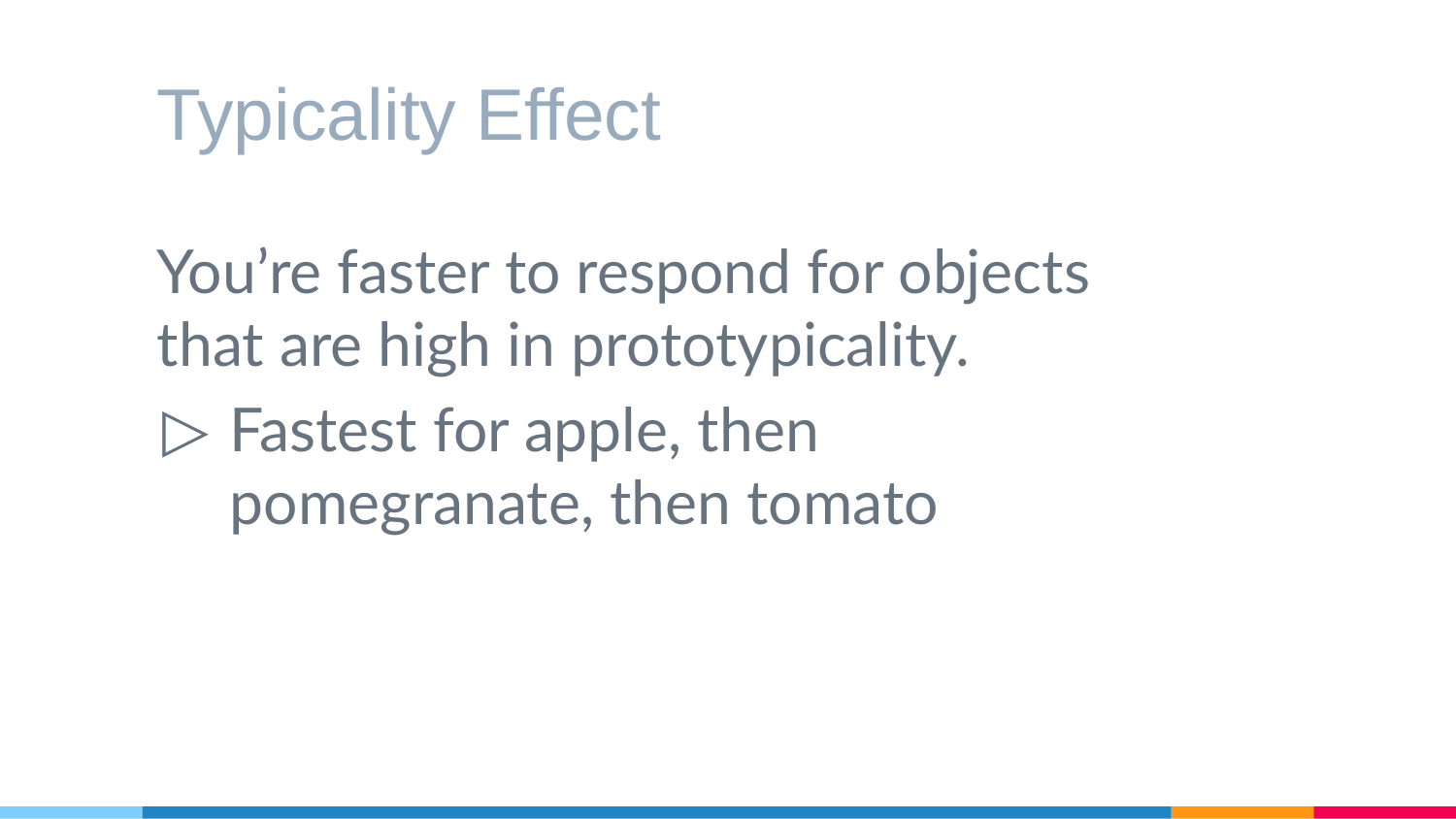

# Typicality Effect
You’re faster to respond for objects that are high in prototypicality.
Fastest for apple, then pomegranate, then tomato